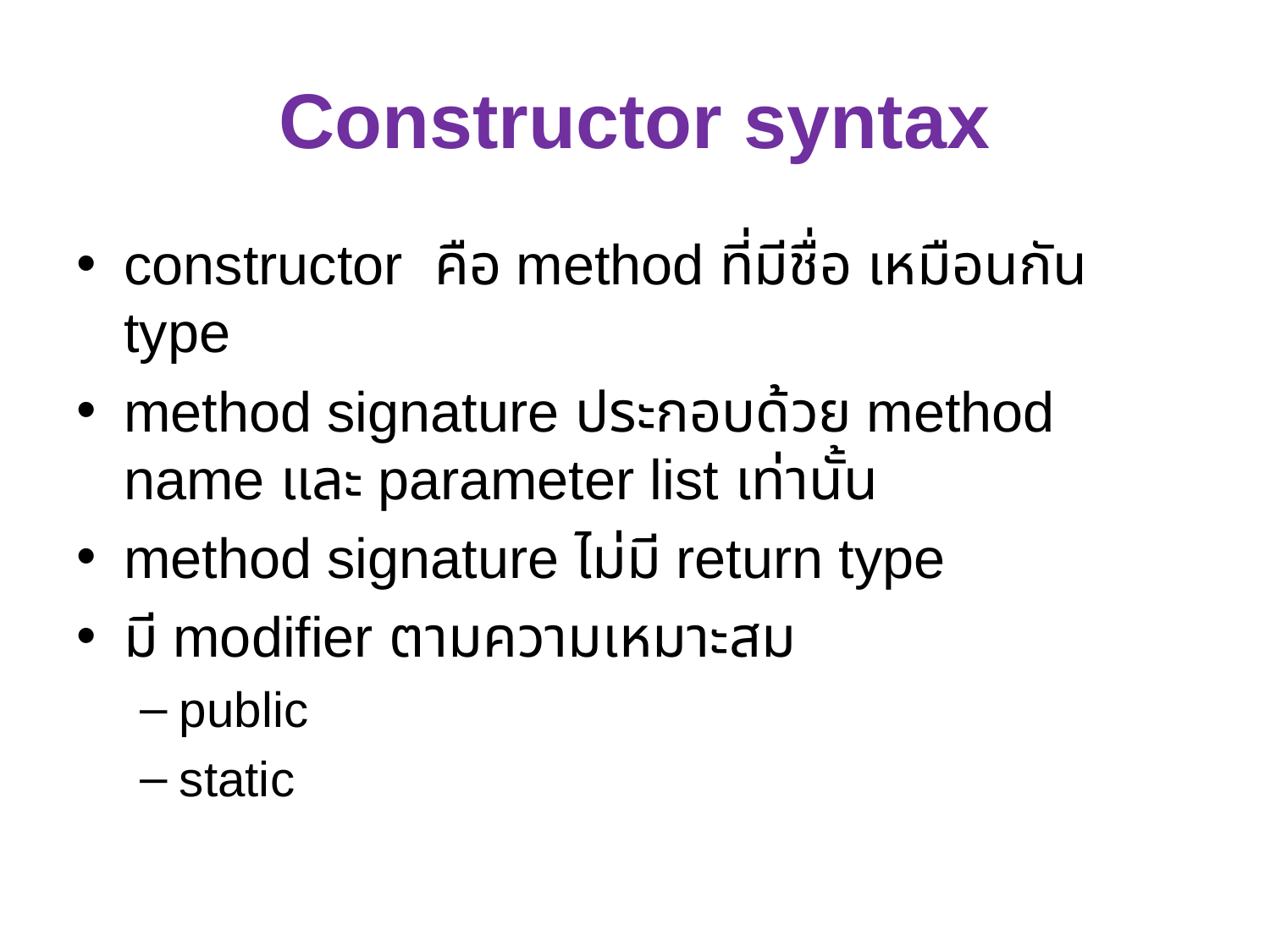

# Constructor syntax
constructor  คือ method ที่มีชื่อ เหมือนกัน type
method signature ประกอบด้วย method name และ parameter list เท่านั้น
method signature ไม่มี return type
มี modifier ตามความเหมาะสม
public
static